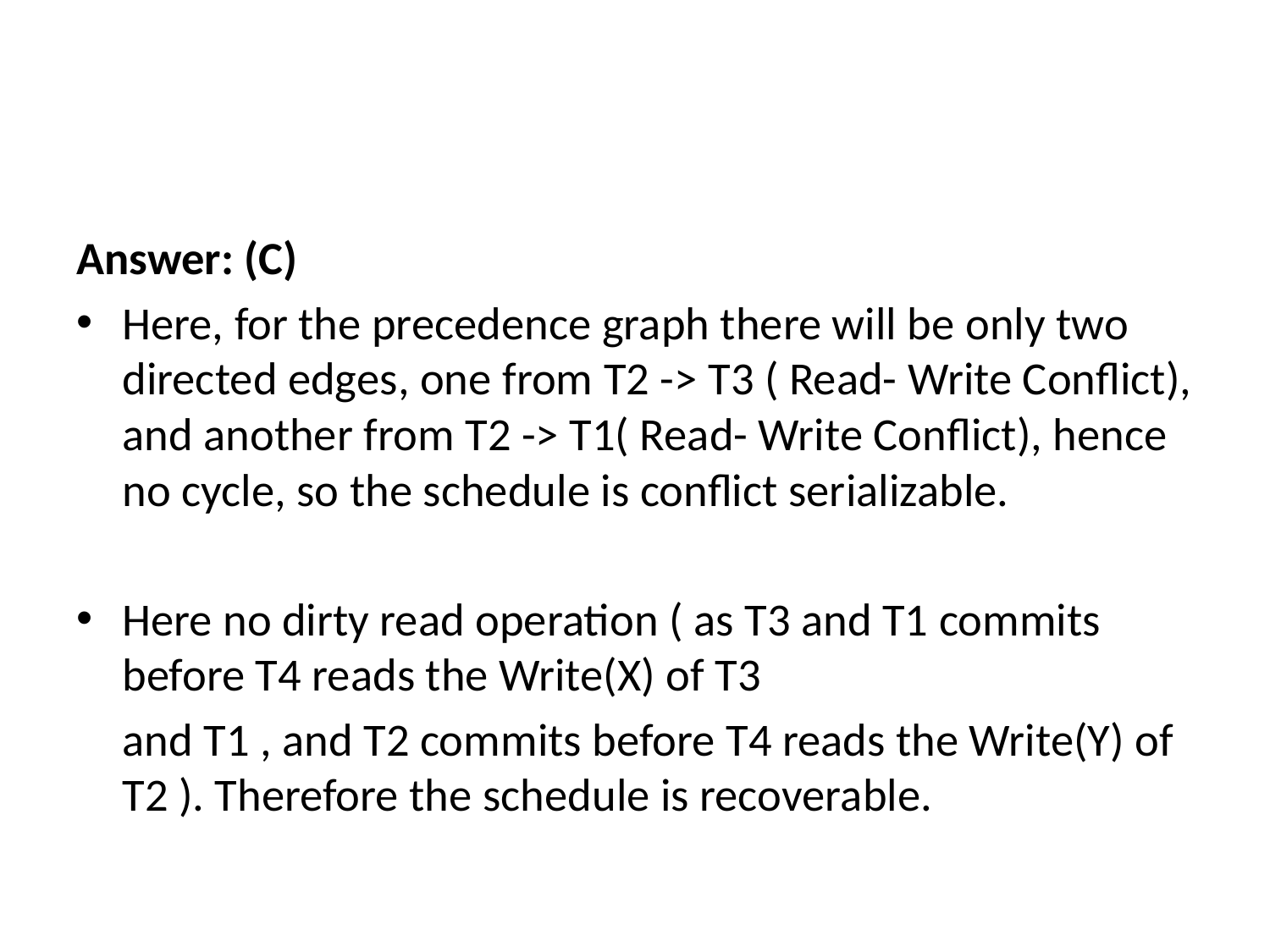

#
Answer: (C)
Here, for the precedence graph there will be only two directed edges, one from T2 -> T3 ( Read- Write Conflict), and another from T2 -> T1( Read- Write Conflict), hence no cycle, so the schedule is conflict serializable.

Here no dirty read operation ( as T3 and T1 commits before T4 reads the Write(X) of T3
	and T1 , and T2 commits before T4 reads the Write(Y) of T2 ). Therefore the schedule is recoverable.